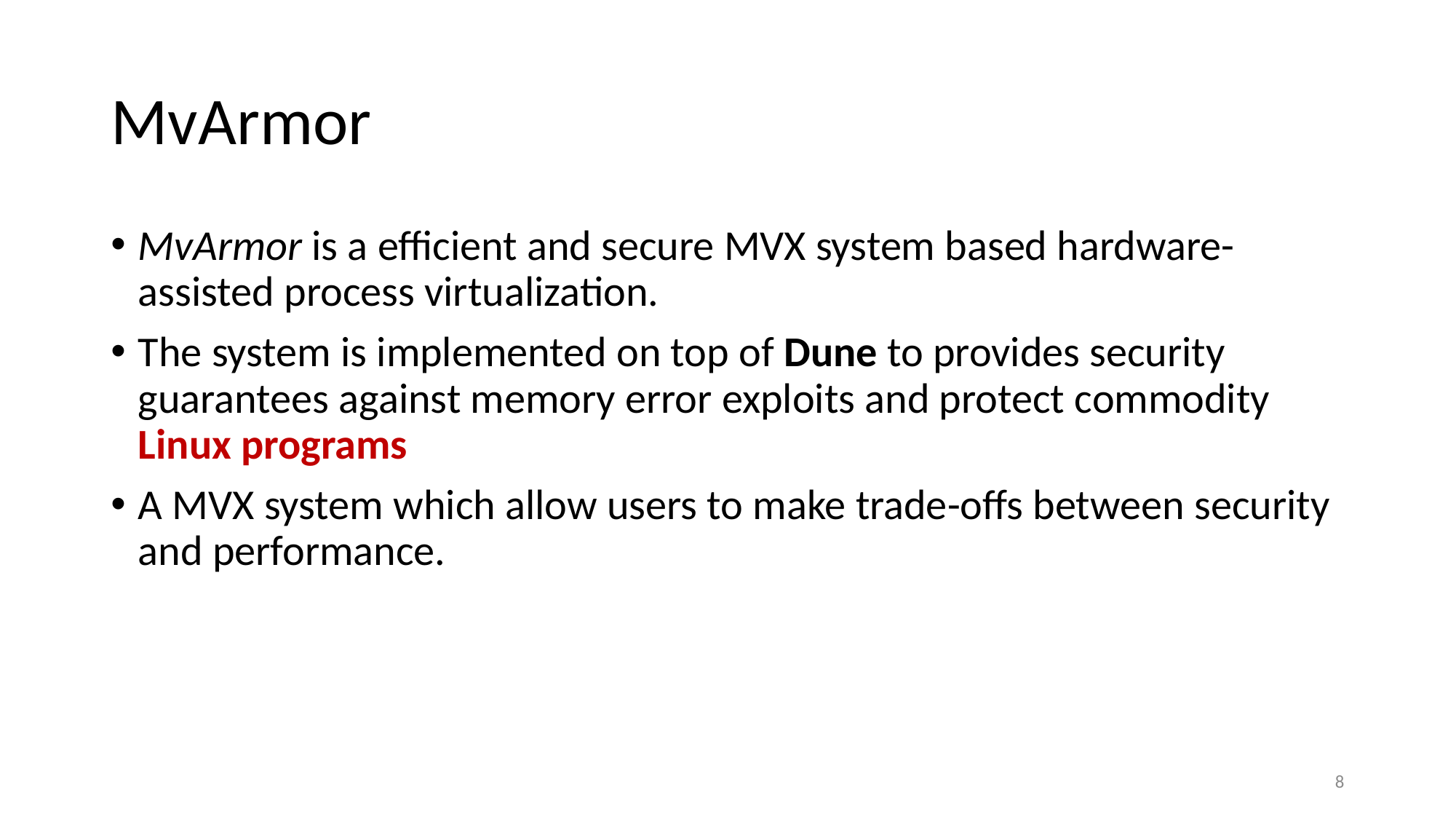

# MvArmor
MvArmor is a efficient and secure MVX system based hardware-assisted process virtualization.
The system is implemented on top of Dune to provides security guarantees against memory error exploits and protect commodity Linux programs
A MVX system which allow users to make trade-offs between security and performance.
8